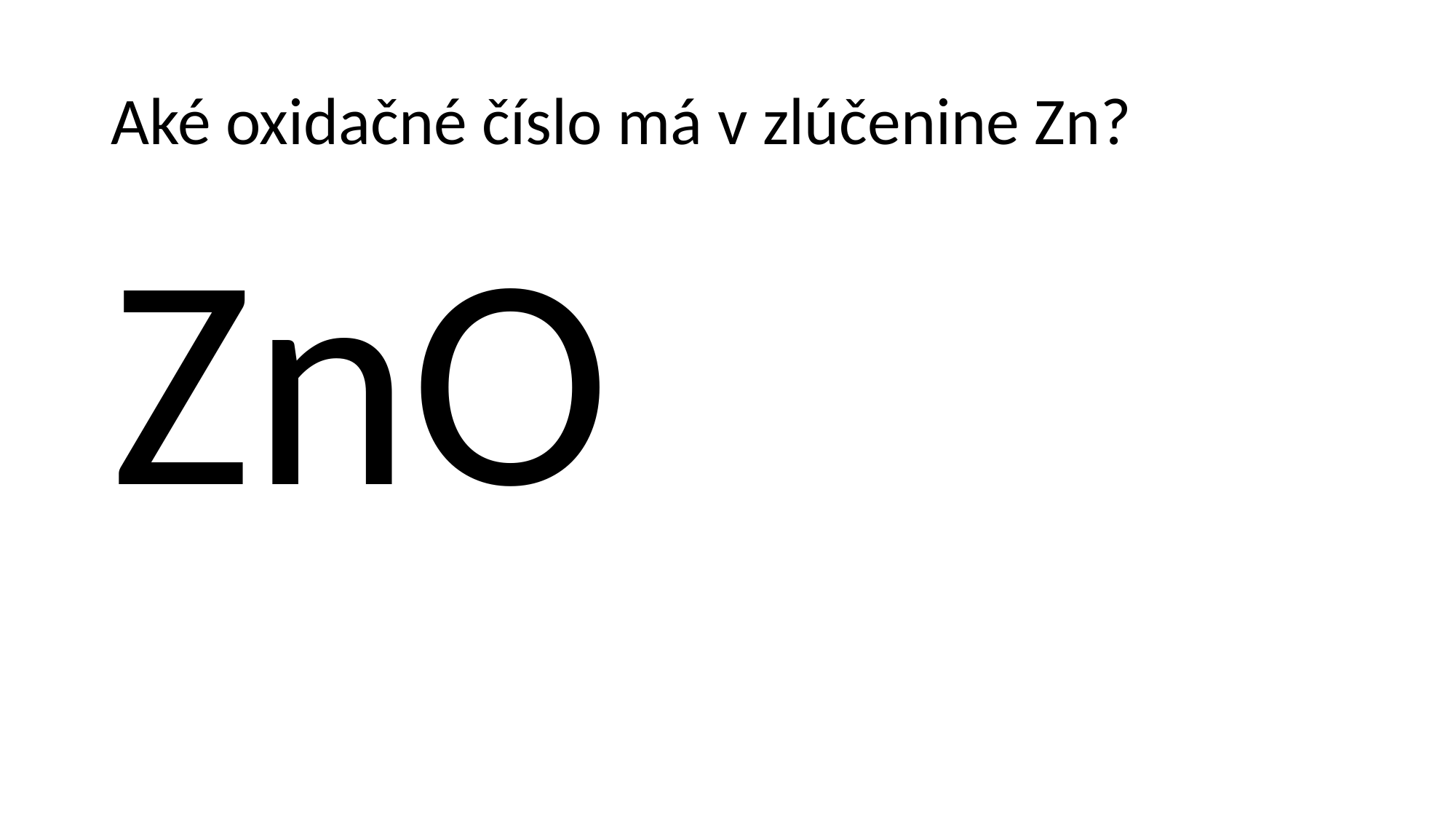

# Aké oxidačné číslo má v zlúčenine Zn?
ZnO